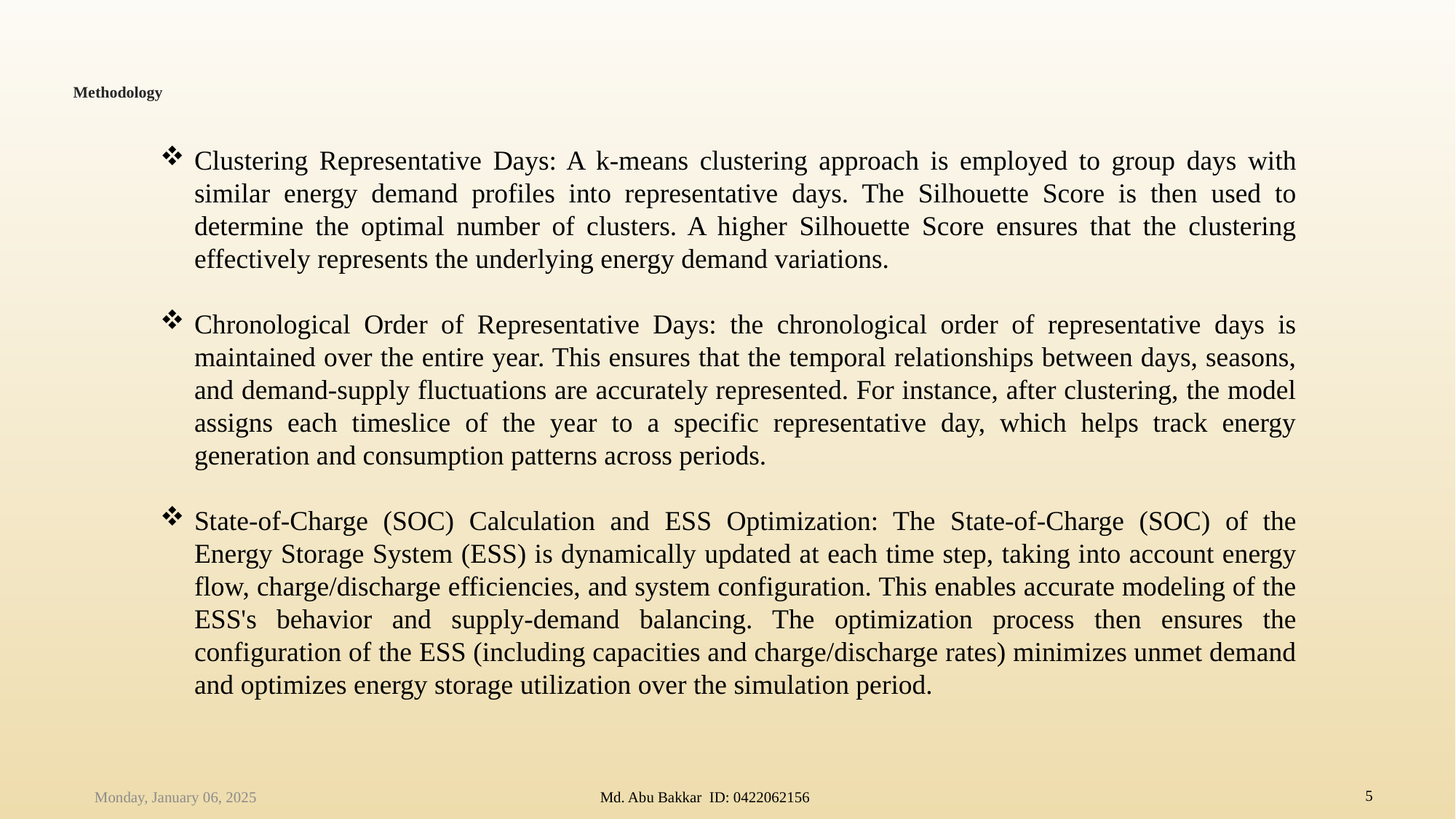

# Methodology
Clustering Representative Days: A k-means clustering approach is employed to group days with similar energy demand profiles into representative days. The Silhouette Score is then used to determine the optimal number of clusters. A higher Silhouette Score ensures that the clustering effectively represents the underlying energy demand variations.

Chronological Order of Representative Days: the chronological order of representative days is maintained over the entire year. This ensures that the temporal relationships between days, seasons, and demand-supply fluctuations are accurately represented. For instance, after clustering, the model assigns each timeslice of the year to a specific representative day, which helps track energy generation and consumption patterns across periods.

State-of-Charge (SOC) Calculation and ESS Optimization: The State-of-Charge (SOC) of the Energy Storage System (ESS) is dynamically updated at each time step, taking into account energy flow, charge/discharge efficiencies, and system configuration. This enables accurate modeling of the ESS's behavior and supply-demand balancing. The optimization process then ensures the configuration of the ESS (including capacities and charge/discharge rates) minimizes unmet demand and optimizes energy storage utilization over the simulation period.

5
Md. Abu Bakkar  ID: 0422062156
Monday, January 06, 2025